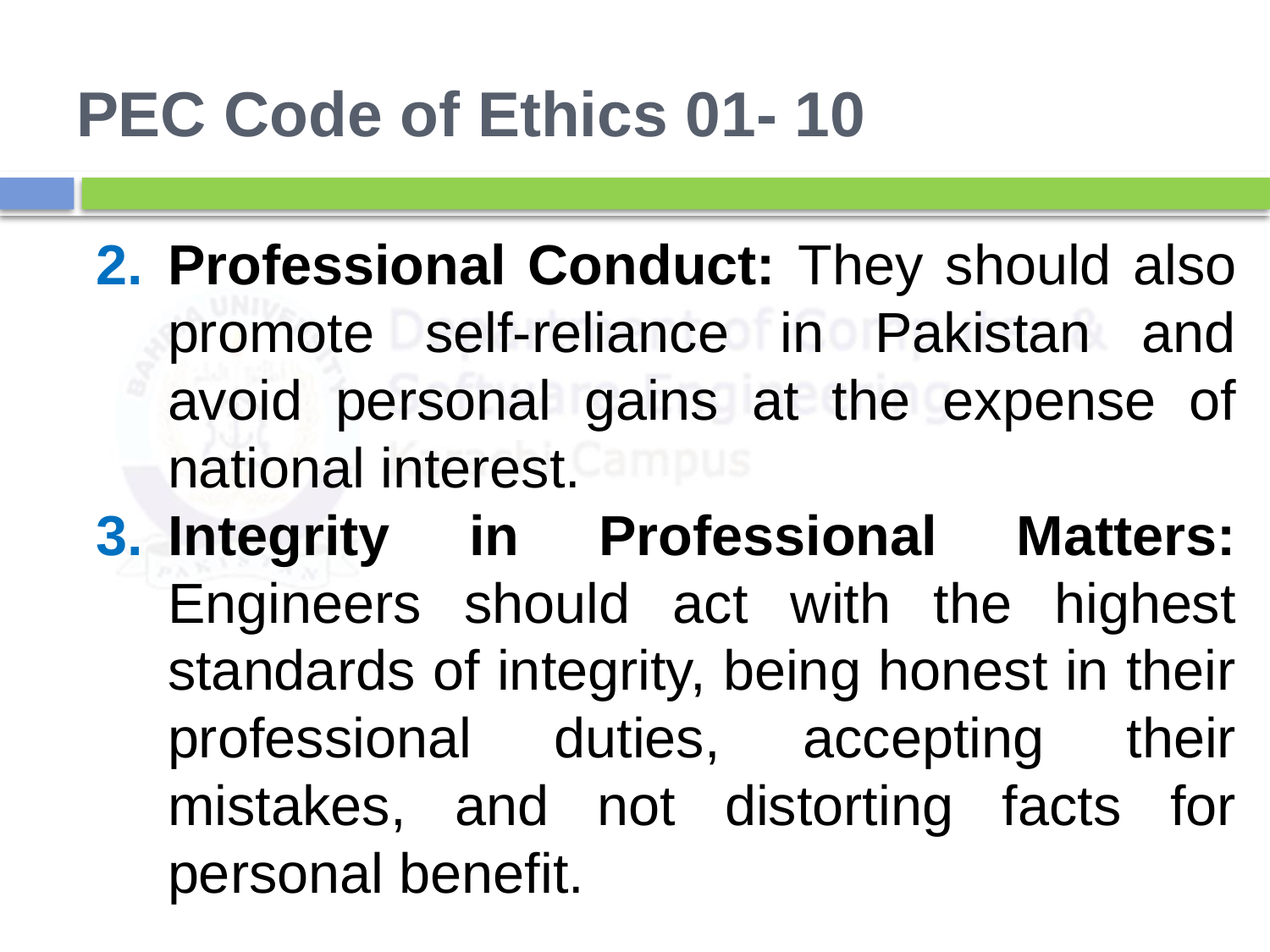

# PEC Code of Ethics 01- 10
Professional Conduct: They should also promote self-reliance in Pakistan and avoid personal gains at the expense of national interest.
Integrity in Professional Matters: Engineers should act with the highest standards of integrity, being honest in their professional duties, accepting their mistakes, and not distorting facts for personal benefit.